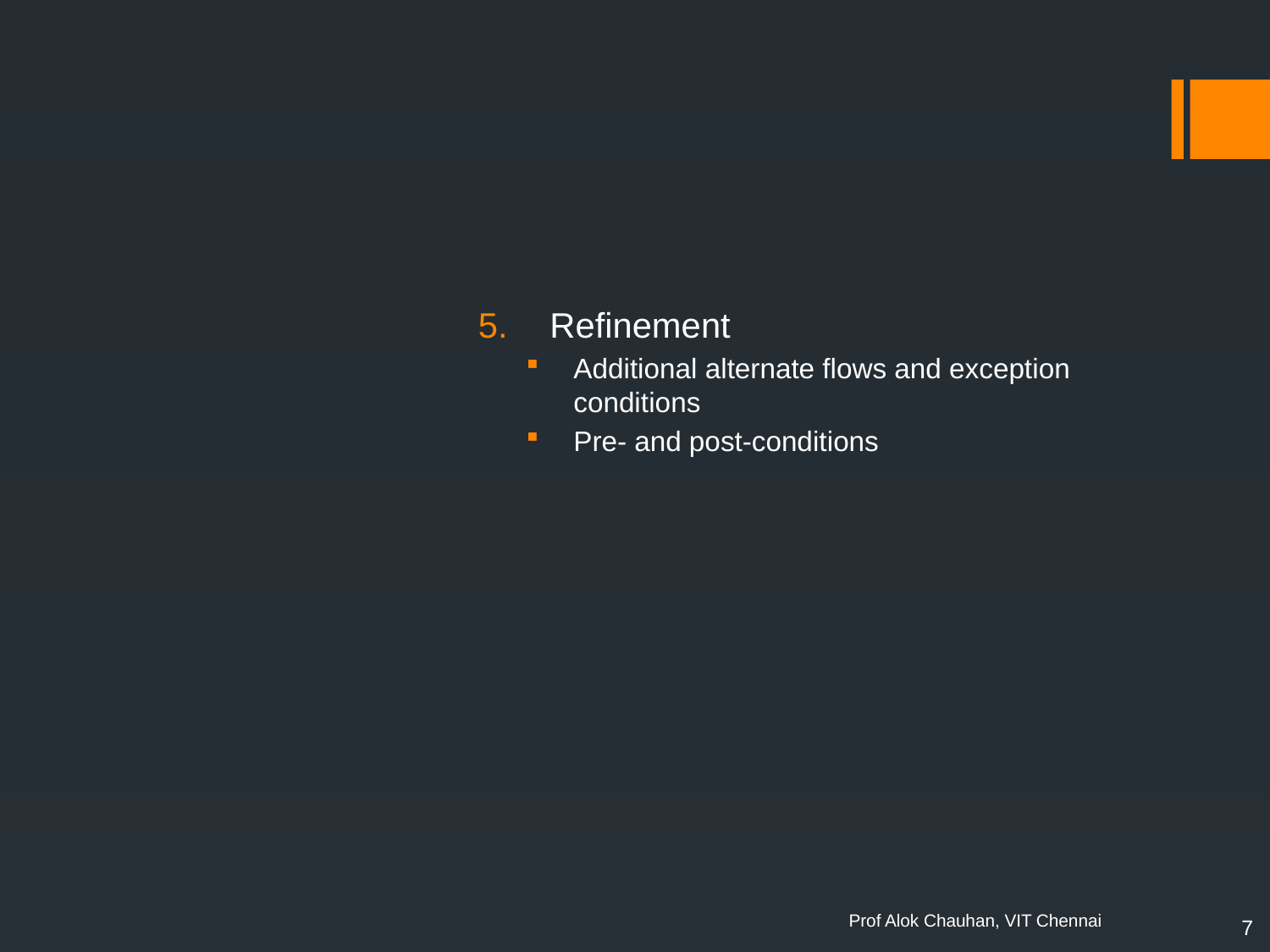

Refinement
Additional alternate flows and exception conditions
Pre- and post-conditions
7
Prof Alok Chauhan, VIT Chennai